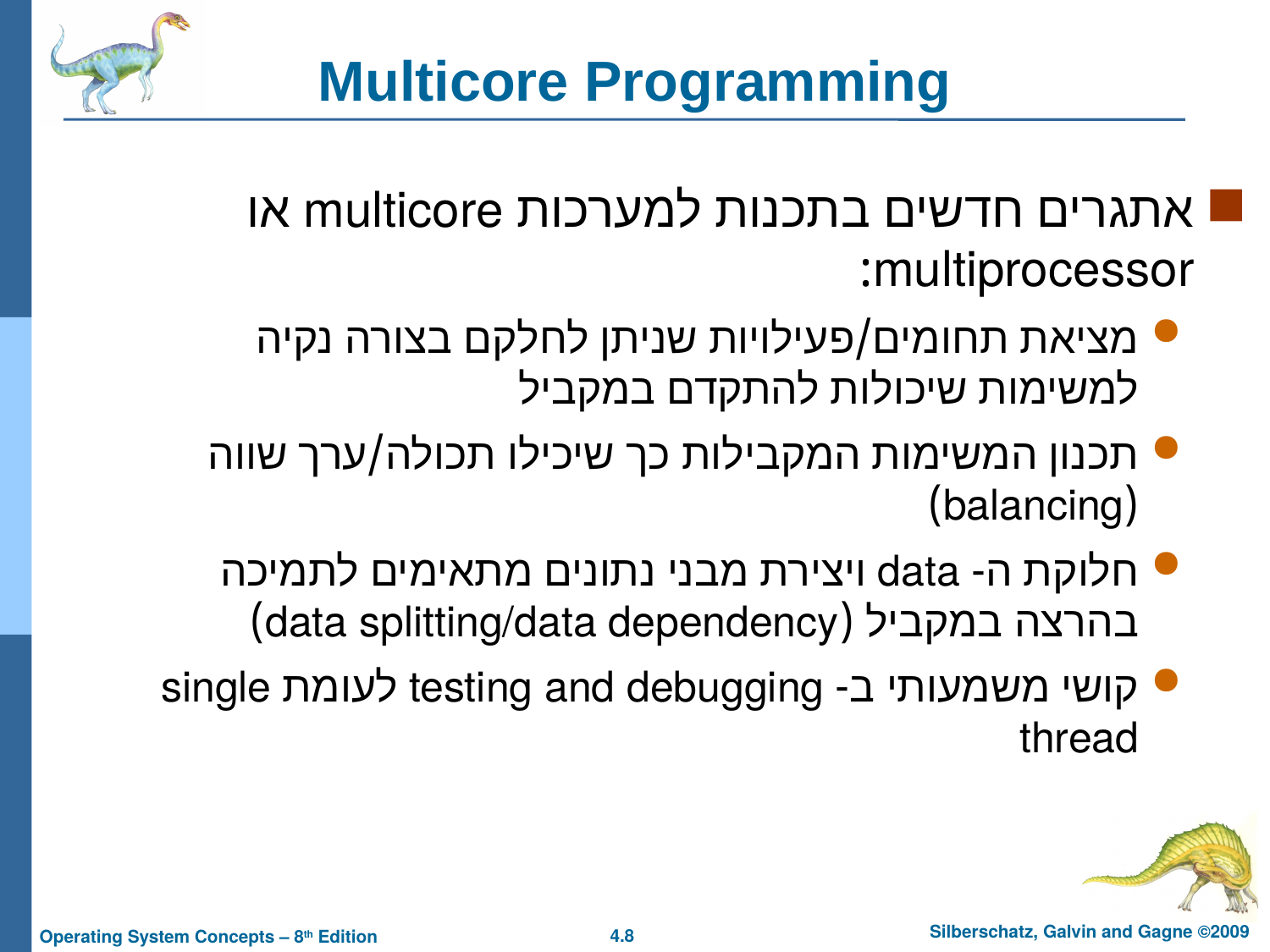

# Multicore Programming
אתגרים חדשים בתכנות למערכות multicore או multiprocessor:
מציאת תחומים/פעילויות שניתן לחלקם בצורה נקיה למשימות שיכולות להתקדם במקביל
תכנון המשימות המקבילות כך שיכילו תכולה/ערך שווה (balancing)
חלוקת ה- data ויצירת מבני נתונים מתאימים לתמיכה בהרצה במקביל (data splitting/data dependency)
קושי משמעותי ב- testing and debugging לעומת single thread